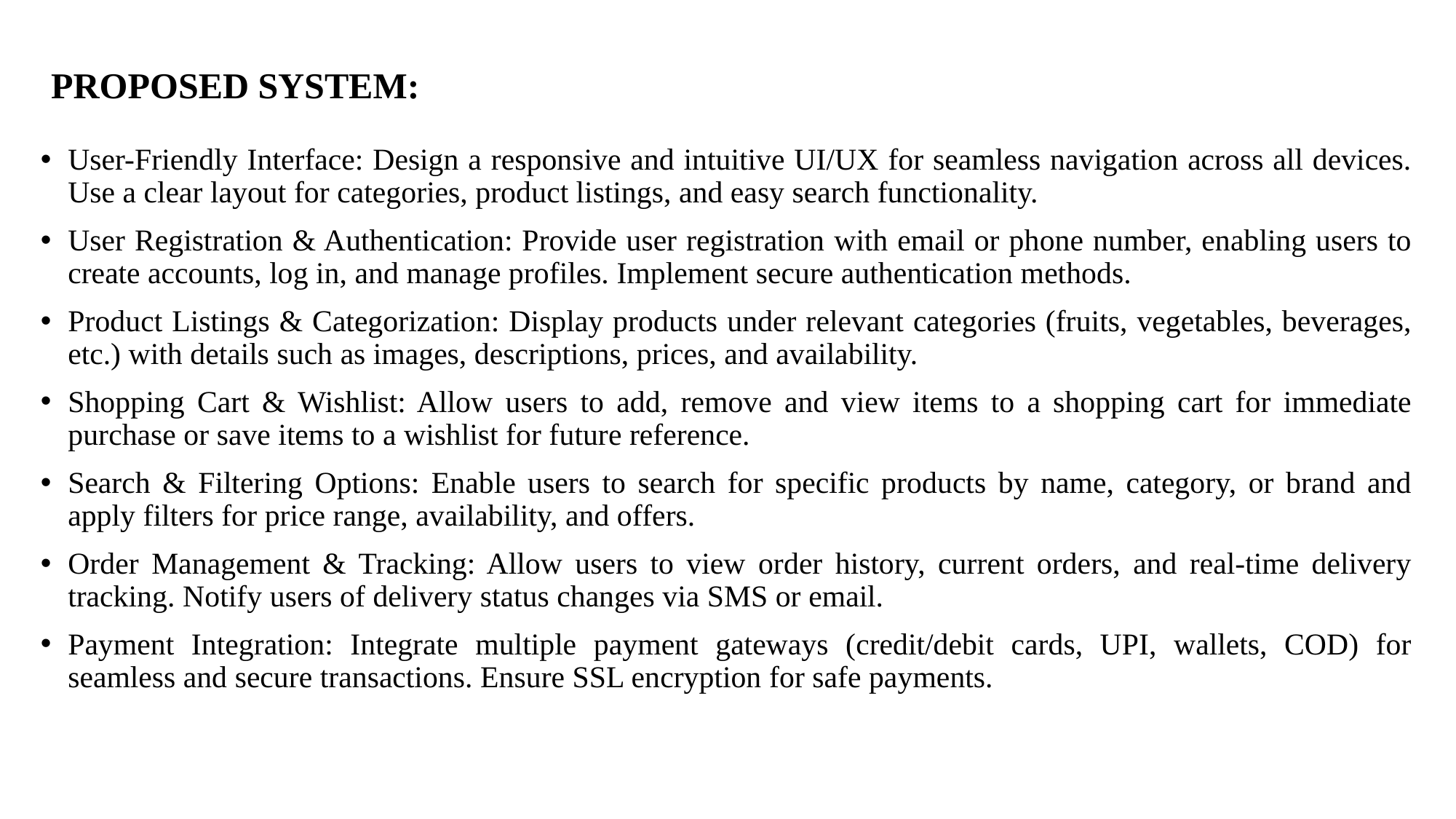

# PROPOSED SYSTEM:
User-Friendly Interface: Design a responsive and intuitive UI/UX for seamless navigation across all devices. Use a clear layout for categories, product listings, and easy search functionality.
User Registration & Authentication: Provide user registration with email or phone number, enabling users to create accounts, log in, and manage profiles. Implement secure authentication methods.
Product Listings & Categorization: Display products under relevant categories (fruits, vegetables, beverages, etc.) with details such as images, descriptions, prices, and availability.
Shopping Cart & Wishlist: Allow users to add, remove and view items to a shopping cart for immediate purchase or save items to a wishlist for future reference.
Search & Filtering Options: Enable users to search for specific products by name, category, or brand and apply filters for price range, availability, and offers.
Order Management & Tracking: Allow users to view order history, current orders, and real-time delivery tracking. Notify users of delivery status changes via SMS or email.
Payment Integration: Integrate multiple payment gateways (credit/debit cards, UPI, wallets, COD) for seamless and secure transactions. Ensure SSL encryption for safe payments.